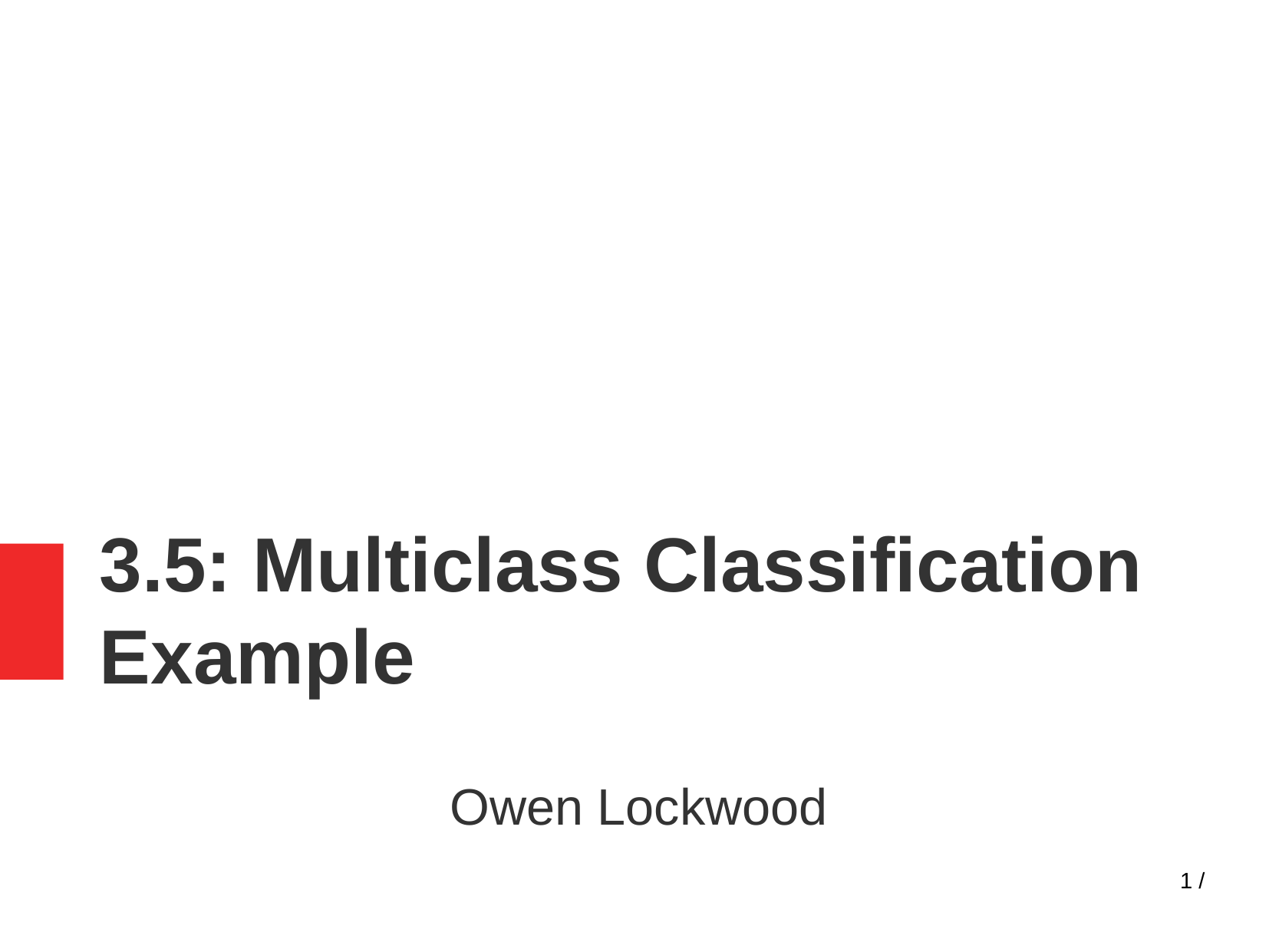

Owen Lockwood
3.5: Multiclass Classification Example
1 /